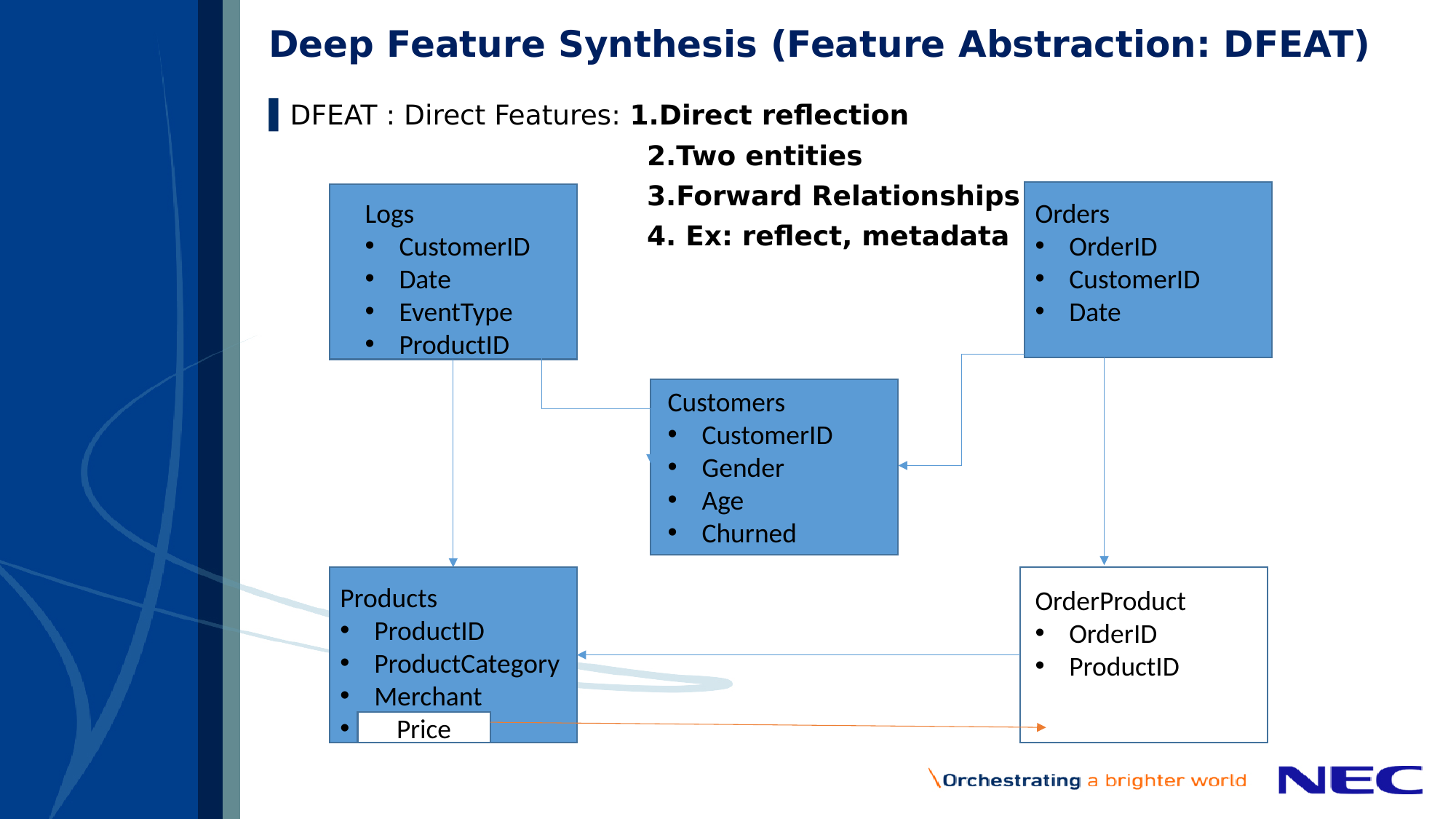

# Deep Feature Synthesis (Feature Abstraction: DFEAT)
DFEAT : Direct Features: 1.Direct reflection
                                        2.Two entities
                                        3.Forward Relationships
                                        4. Ex: reflect, metadata

Logs
CustomerID
Date
EventType
ProductID
Orders
OrderID
CustomerID
Date

Customers
CustomerID
Gender
Age
Churned

Products
ProductID
ProductCategory
Merchant
Price
OrderProduct
OrderID
ProductID

Price